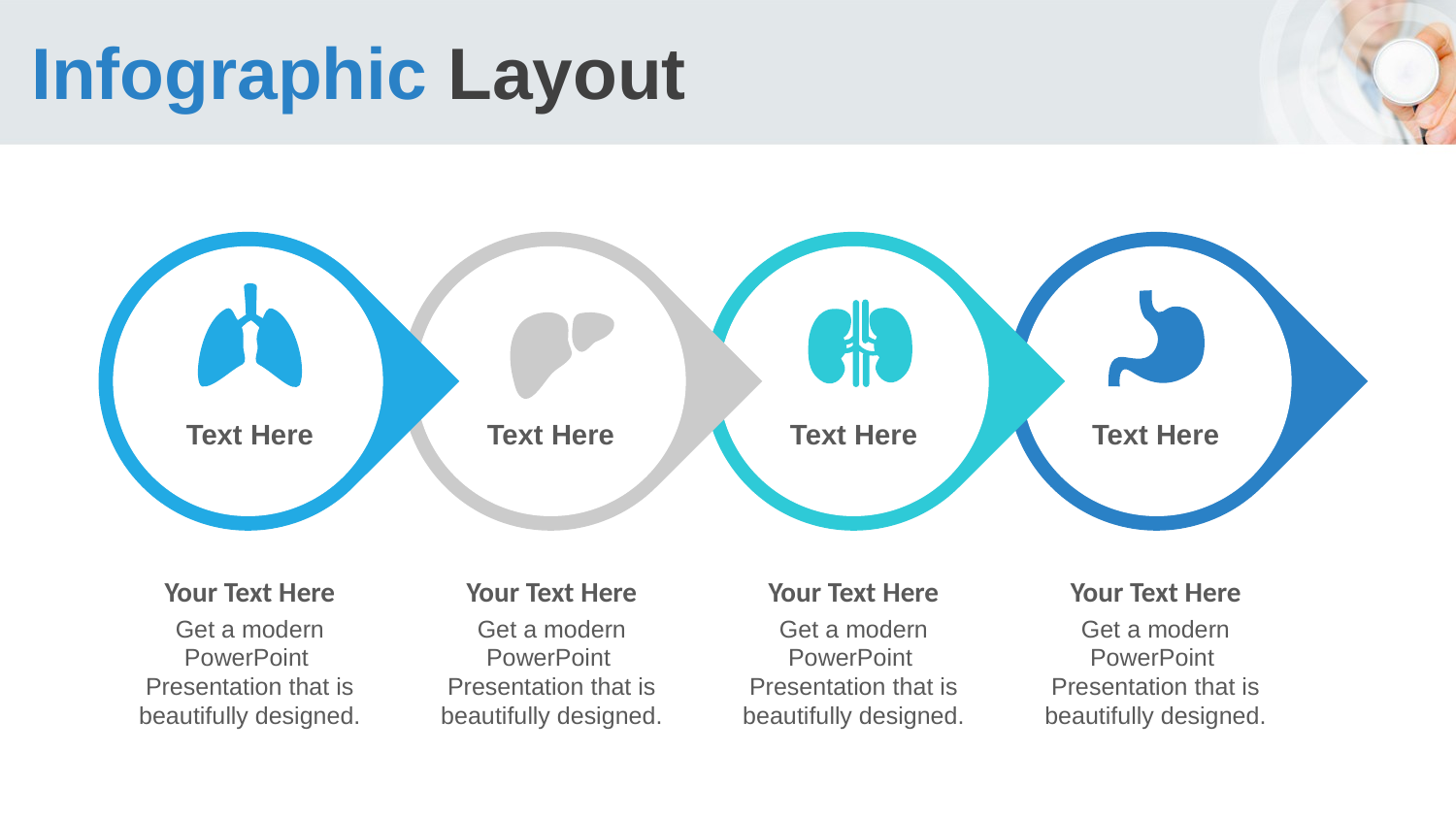

# Infographic Layout

Text Here
Text Here
Text Here
Text Here
Your Text Here
Get a modern PowerPoint  Presentation that is beautifully designed.
Your Text Here
Get a modern PowerPoint  Presentation that is beautifully designed.
Your Text Here
Get a modern PowerPoint  Presentation that is beautifully designed.
Your Text Here
Get a modern PowerPoint  Presentation that is beautifully designed.